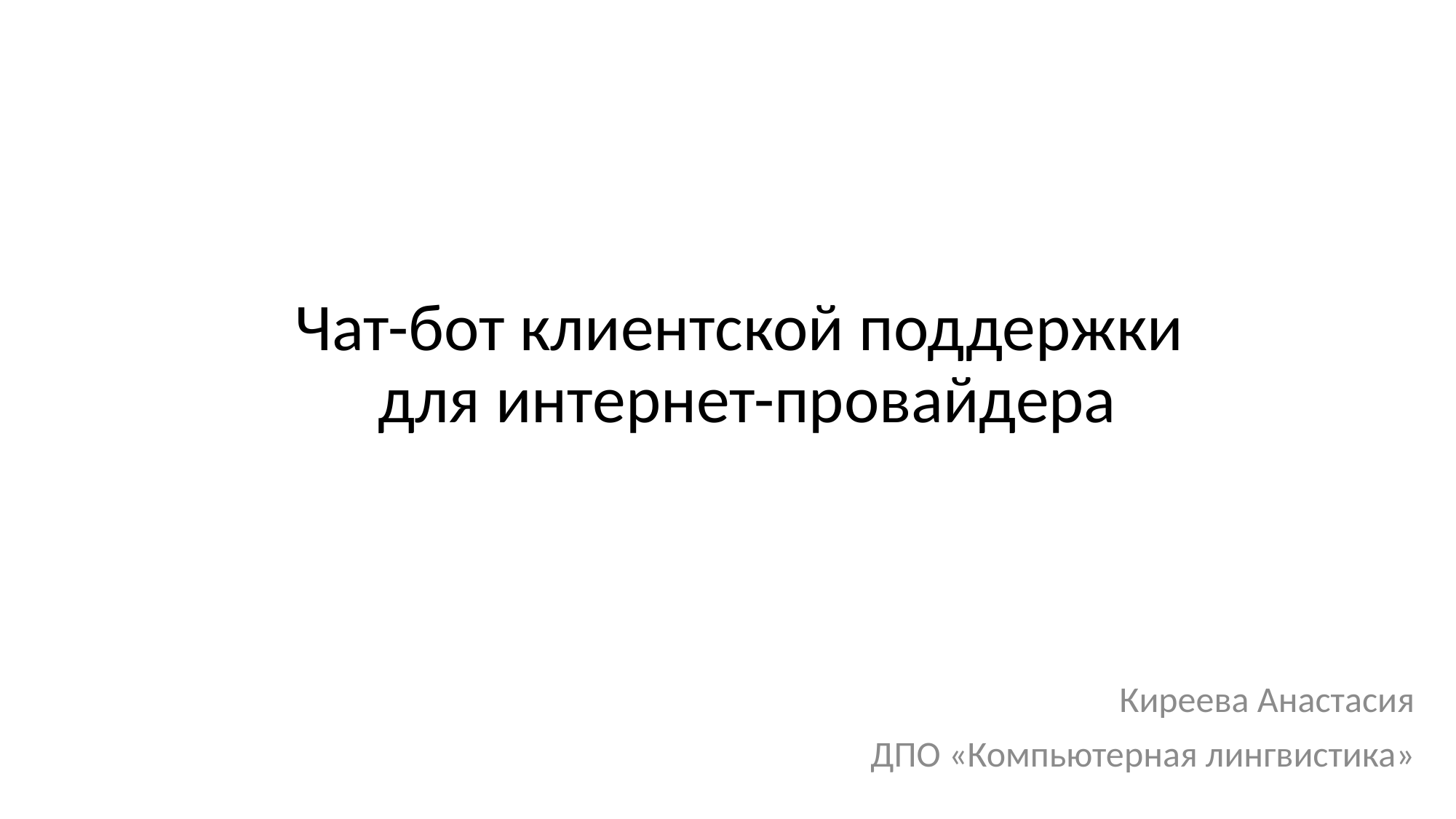

# Чат-бот клиентской поддержки для интернет-провайдера
Киреева Анастасия
ДПО «Компьютерная лингвистика»